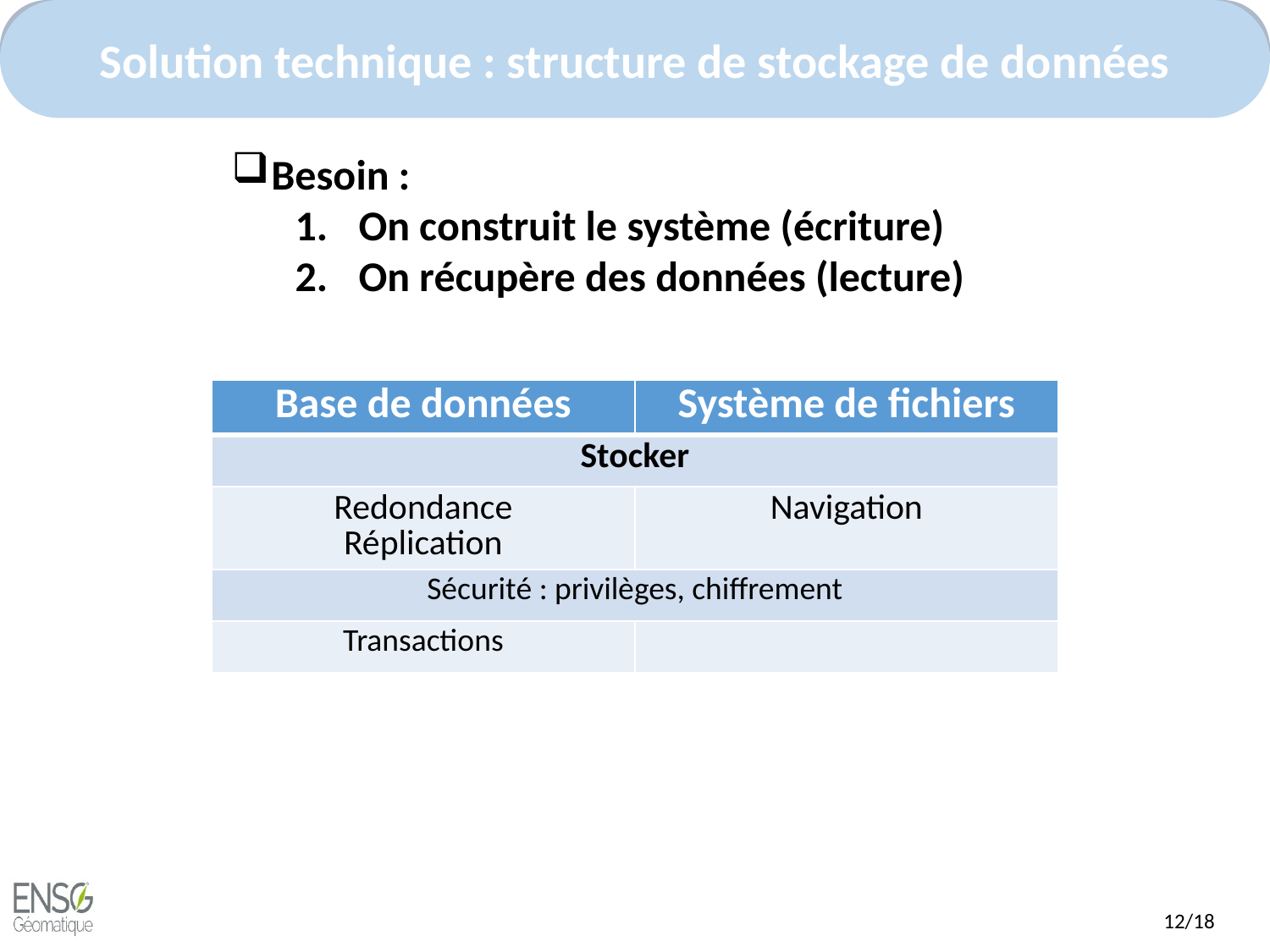

Besoin :
On construit le système (écriture)
On récupère des données (lecture)
| Base de données | Système de fichiers |
| --- | --- |
| Stocker |  |
| Redondance Réplication | Navigation |
| Sécurité : privilèges, chiffrement |  |
| Transactions |  |
12/18